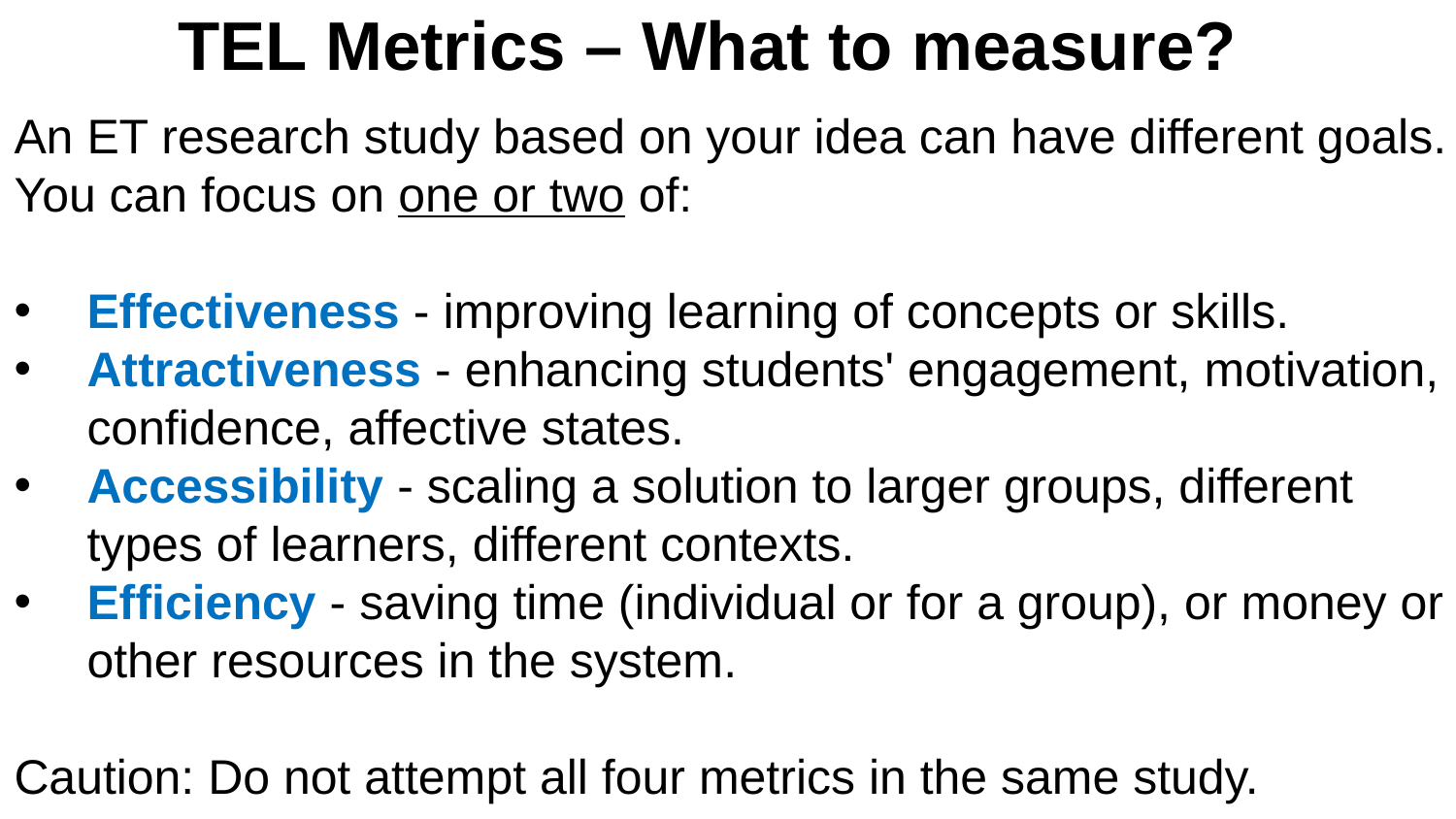

# TEL Metrics – What to measure?
An ET research study based on your idea can have different goals. You can focus on one or two of:

Effectiveness - improving learning of concepts or skills.
Attractiveness - enhancing students' engagement, motivation, confidence, affective states.
Accessibility - scaling a solution to larger groups, different types of learners, different contexts.
Efficiency - saving time (individual or for a group), or money or other resources in the system.

Caution: Do not attempt all four metrics in the same study.